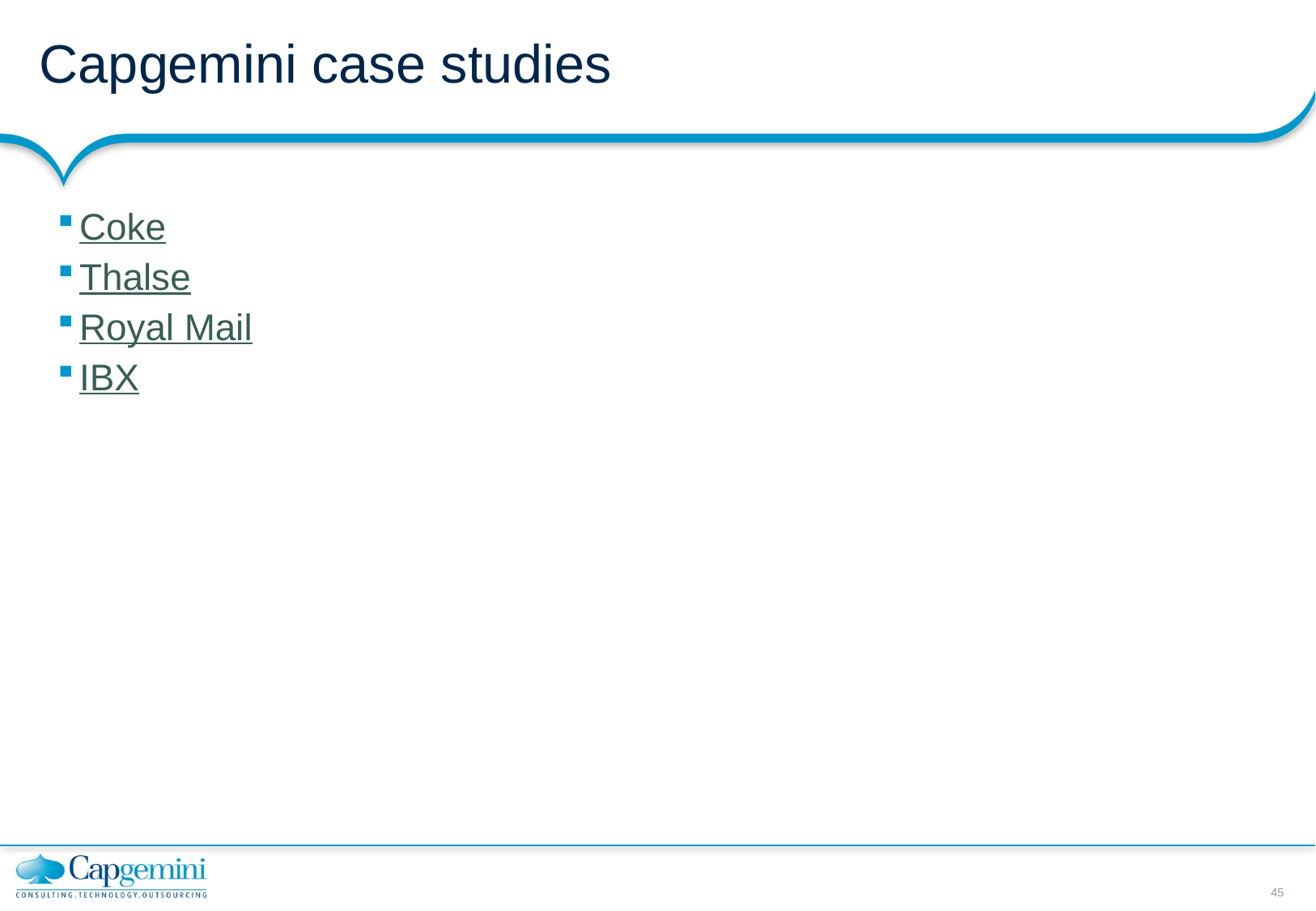

# Capgemini case studies
Coke
Thalse
Royal Mail
IBX